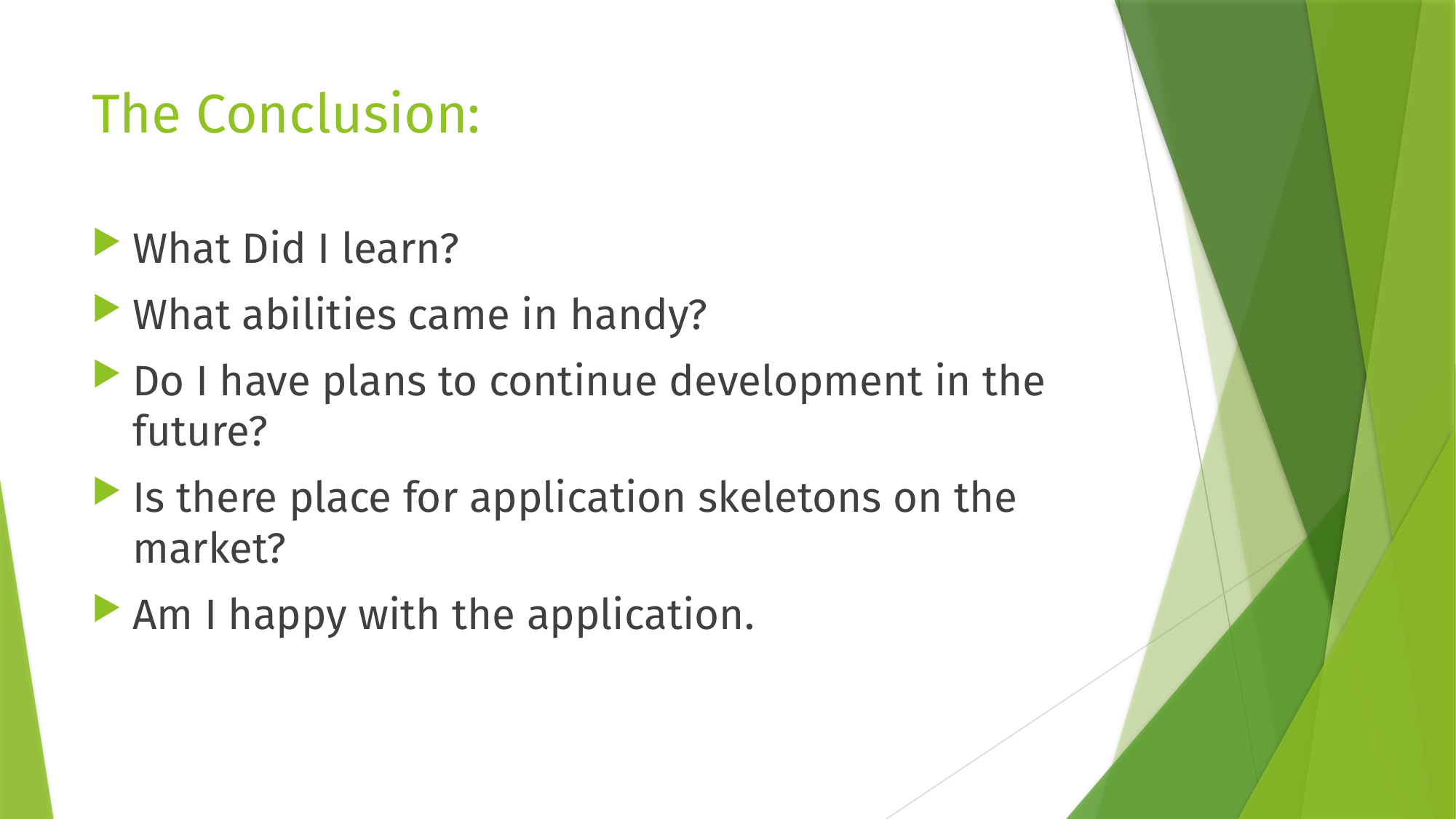

# The Conclusion:
What Did I learn?
What abilities came in handy?
Do I have plans to continue development in the future?
Is there place for application skeletons on the market?
Am I happy with the application.